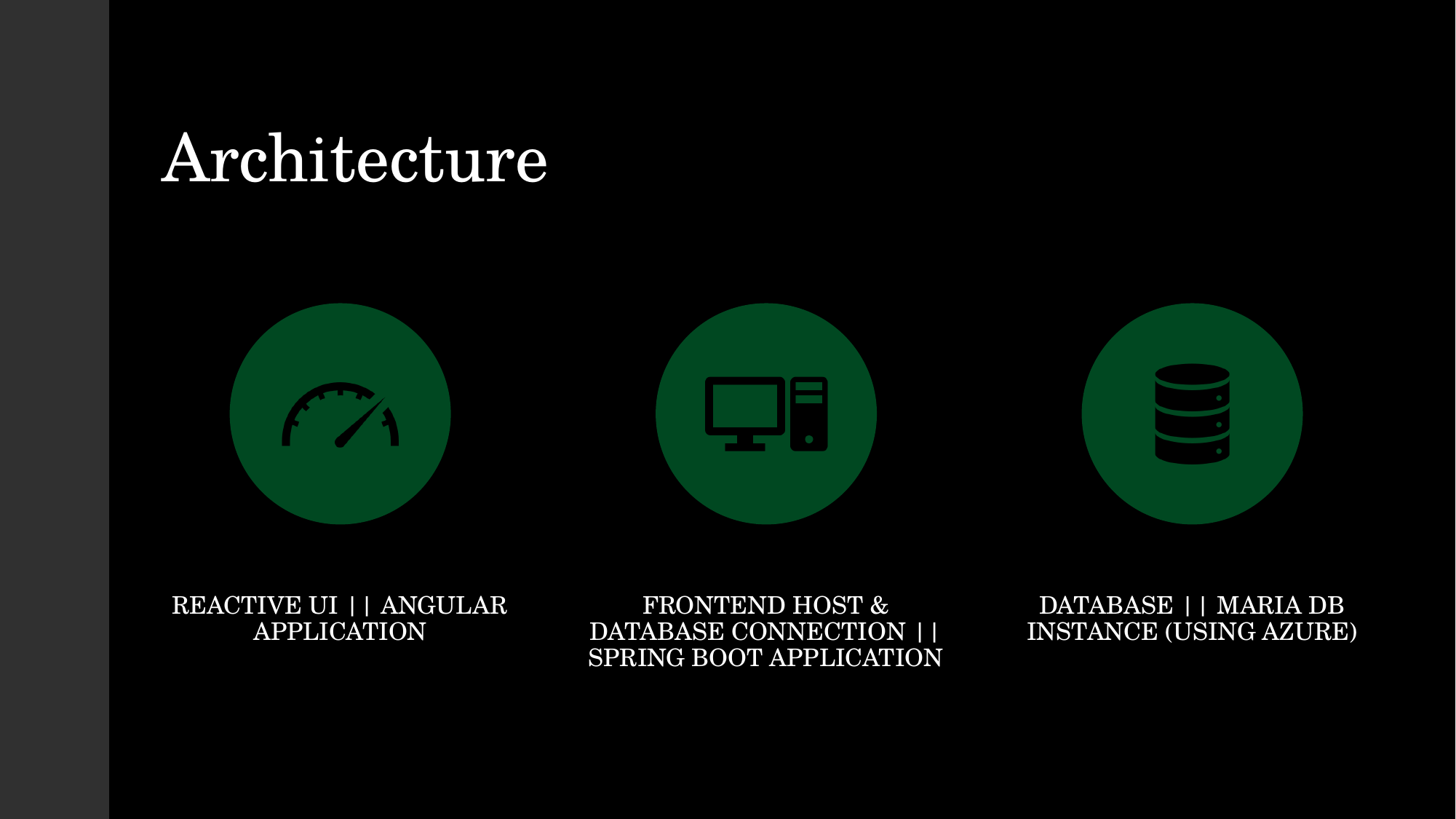

# Architecture

REACTIVE UI || ANGULAR APPLICATION

FRONTEND HOST & DATABASE CONNECTION || SPRING BOOT APPLICATION

DATABASE || MARIA DB INSTANCE (USING AZURE)